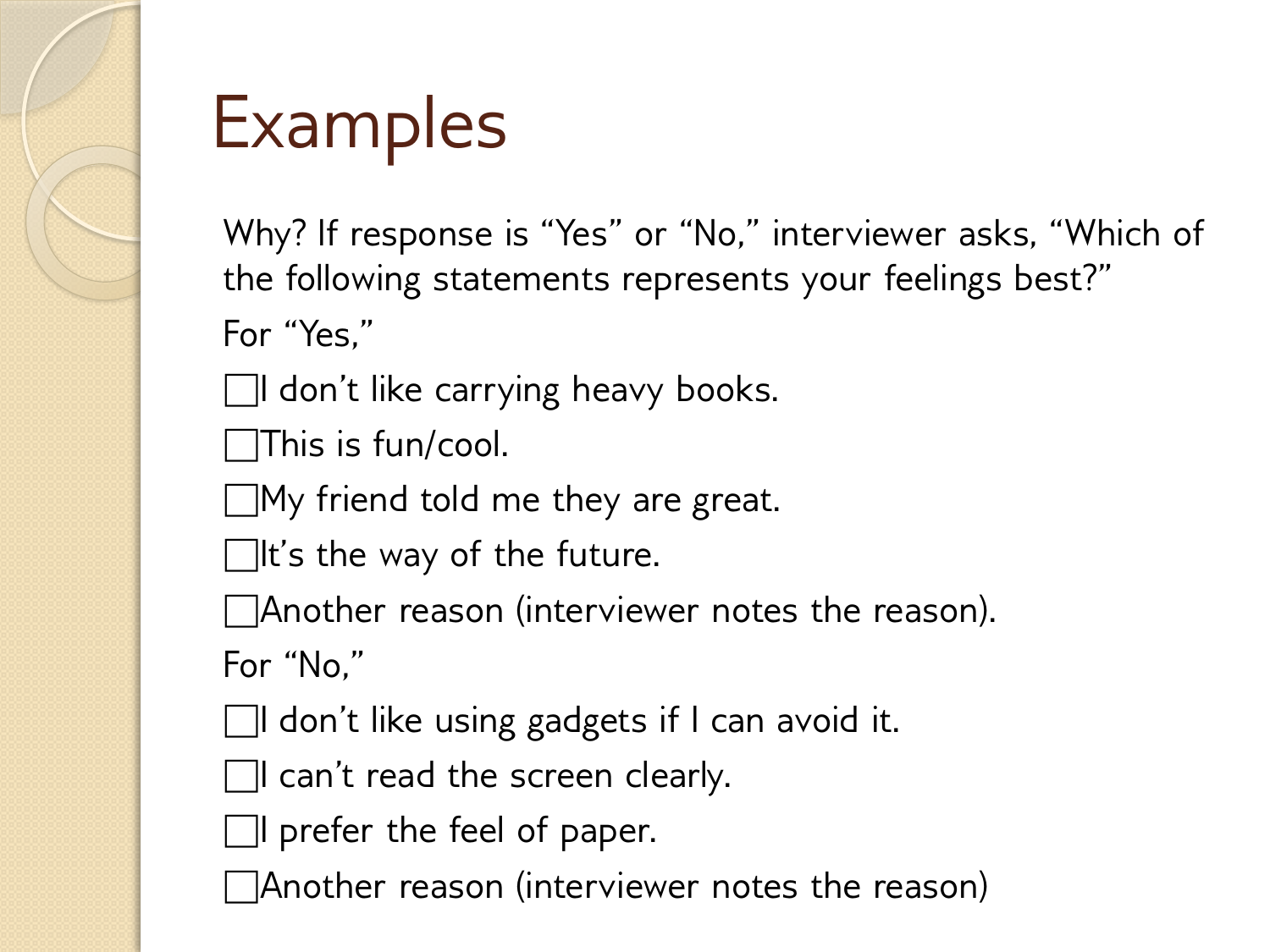

# Examples
Why? If response is “Yes” or “No,” interviewer asks, “Which of the following statements represents your feelings best?”
For “Yes,”
⬜I don’t like carrying heavy books.
⬜This is fun/cool.
⬜My friend told me they are great.
⬜It’s the way of the future.
⬜Another reason (interviewer notes the reason).
For “No,”
⬜I don’t like using gadgets if I can avoid it.
⬜I can’t read the screen clearly.
⬜I prefer the feel of paper.
⬜Another reason (interviewer notes the reason)